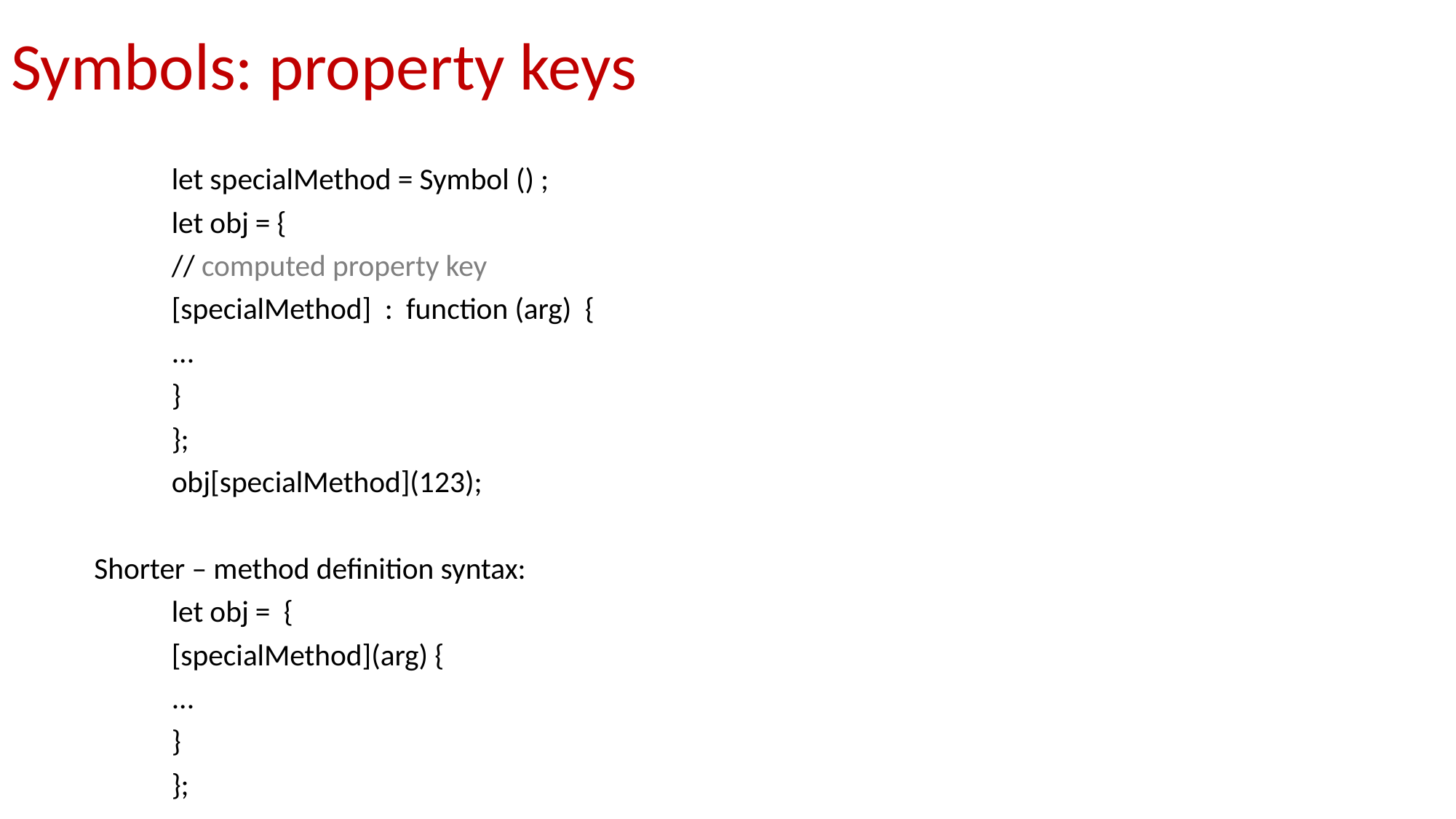

# Symbols: property keys
	let specialMethod = Symbol () ;
	let obj = {
		// computed property key
		[specialMethod]  :  function (arg)  {
			...
		}
	};
	obj[specialMethod](123);

Shorter – method definition syntax:
		let obj =  {
			[specialMethod](arg) {
				...
			}
		};